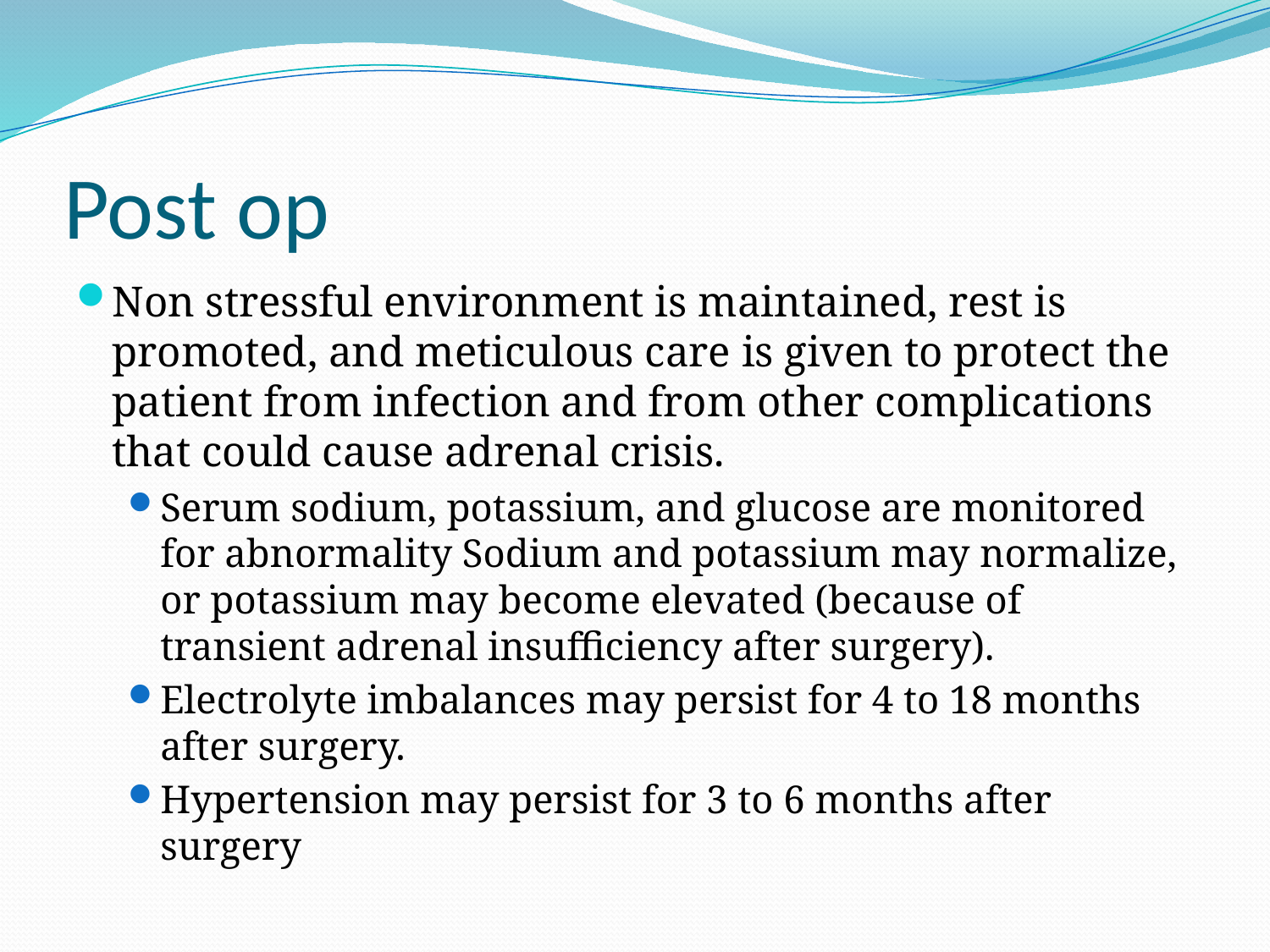

# Post op
Non stressful environment is maintained, rest is promoted, and meticulous care is given to protect the patient from infection and from other complications that could cause adrenal crisis.
Serum sodium, potassium, and glucose are monitored for abnormality Sodium and potassium may normalize, or potassium may become elevated (because of transient adrenal insufficiency after surgery).
Electrolyte imbalances may persist for 4 to 18 months after surgery.
Hypertension may persist for 3 to 6 months after surgery